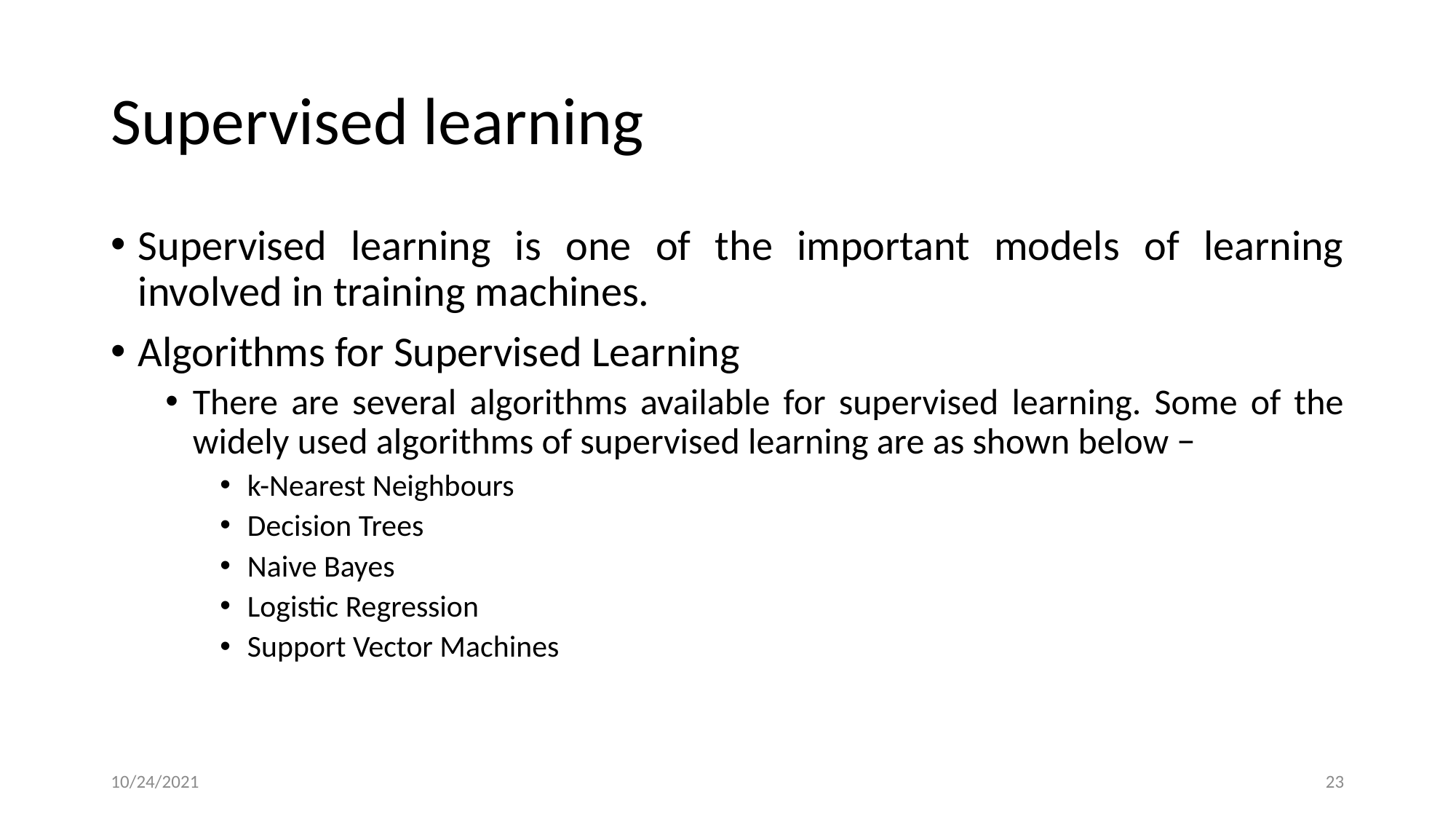

# Supervised learning
Supervised learning is one of the important models of learning involved in training machines.
Algorithms for Supervised Learning
There are several algorithms available for supervised learning. Some of the widely used algorithms of supervised learning are as shown below −
k-Nearest Neighbours
Decision Trees
Naive Bayes
Logistic Regression
Support Vector Machines
10/24/2021
23